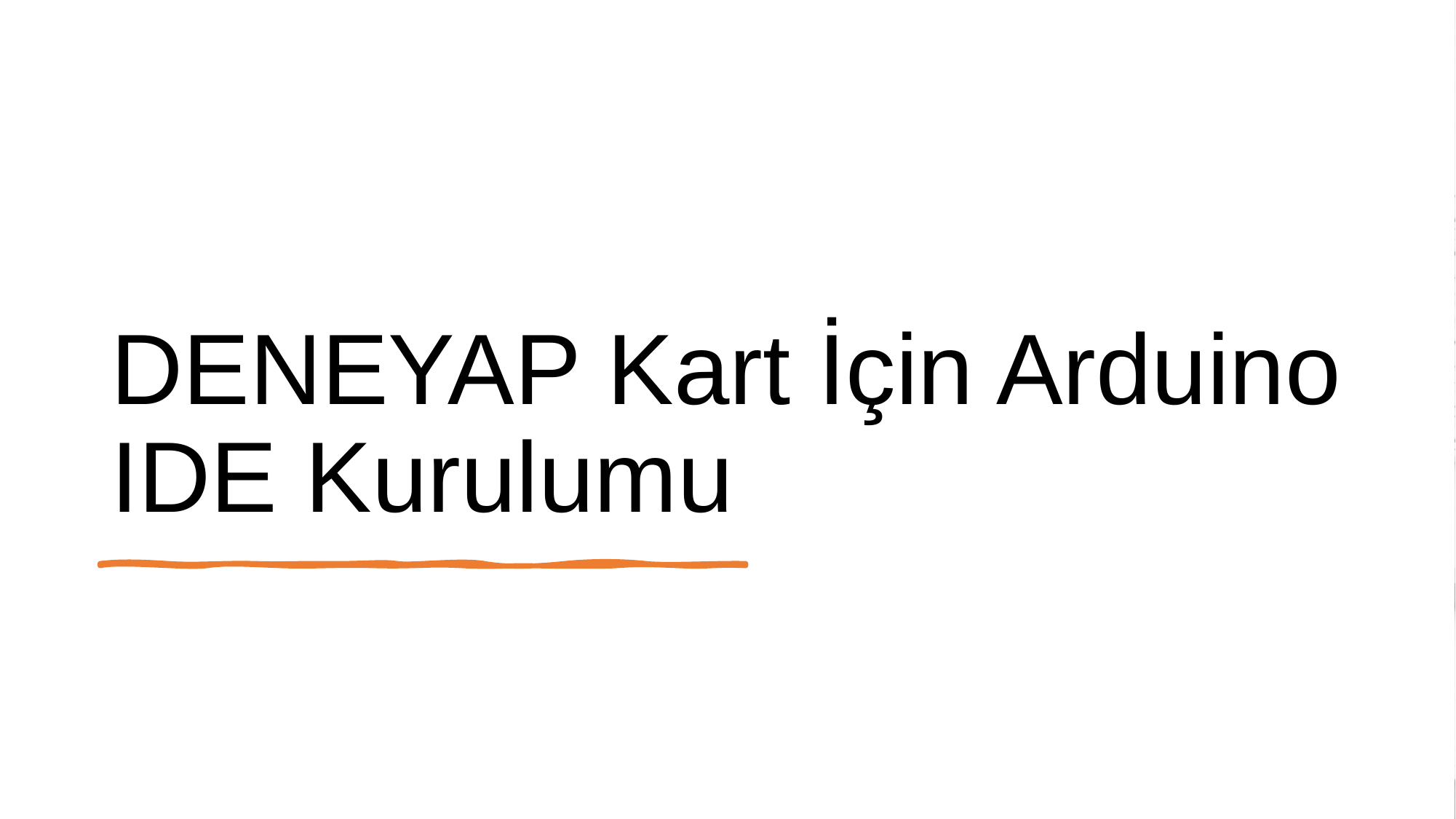

# DENEYAP Kart İçin Arduino IDE Kurulumu